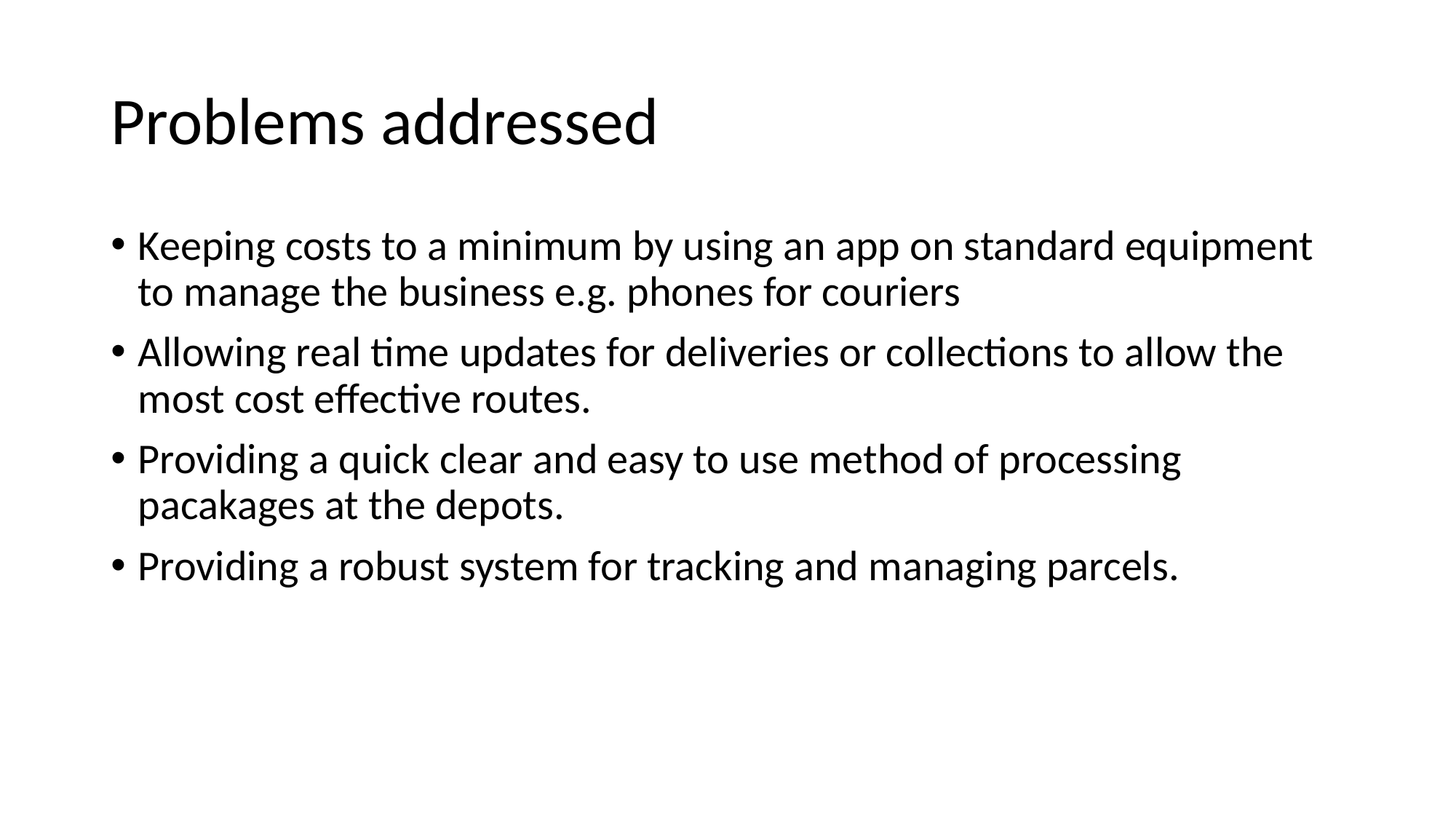

# Problems addressed
Keeping costs to a minimum by using an app on standard equipment to manage the business e.g. phones for couriers
Allowing real time updates for deliveries or collections to allow the most cost effective routes.
Providing a quick clear and easy to use method of processing pacakages at the depots.
Providing a robust system for tracking and managing parcels.